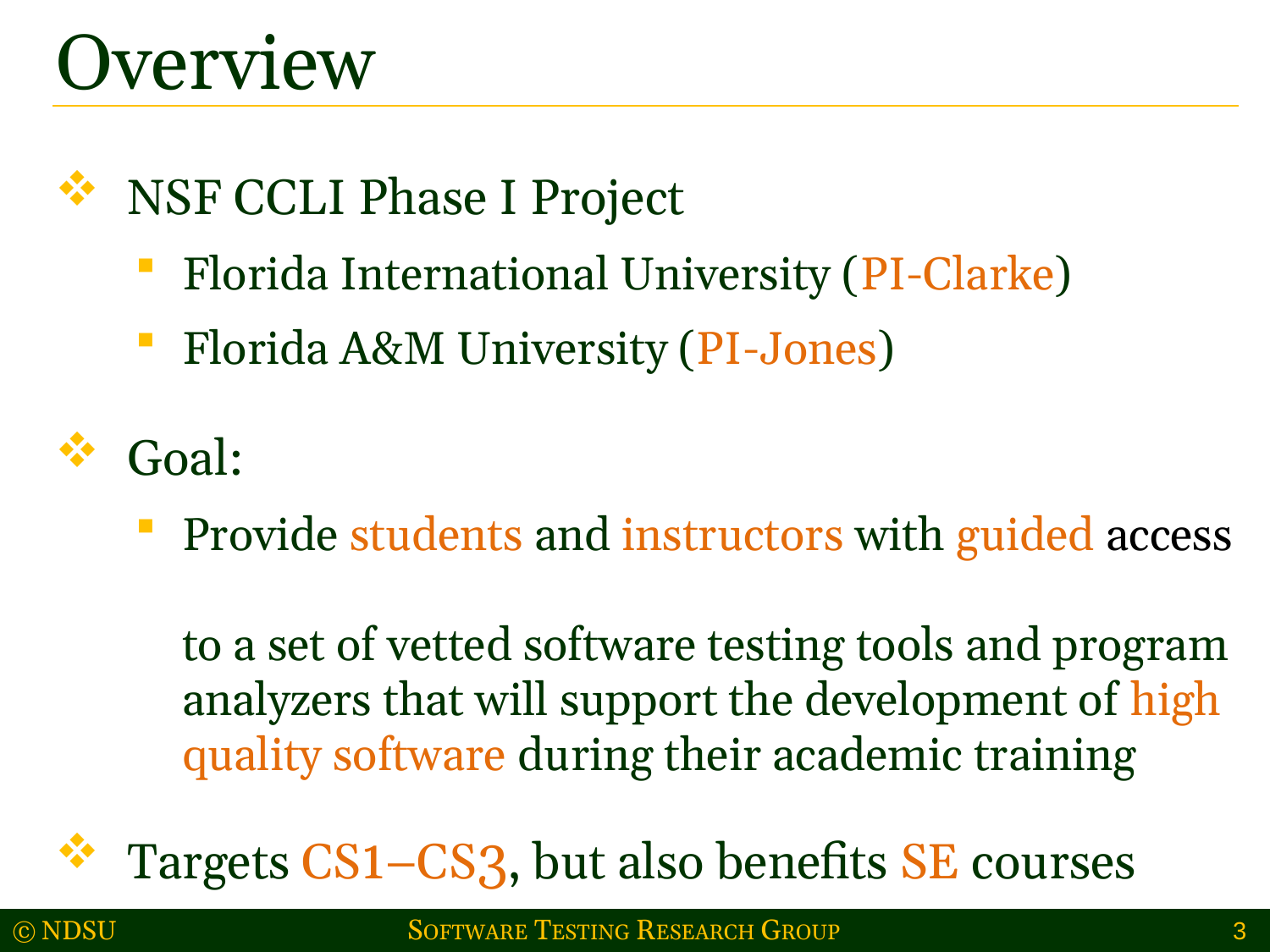

# Overview
NSF CCLI Phase I Project
Florida International University (PI-Clarke)
Florida A&M University (PI-Jones)
Goal:
Provide students and instructors with guided access
to a set of vetted software testing tools and program analyzers that will support the development of high quality software during their academic training
Targets CS1–CS3, but also benefits SE courses
3